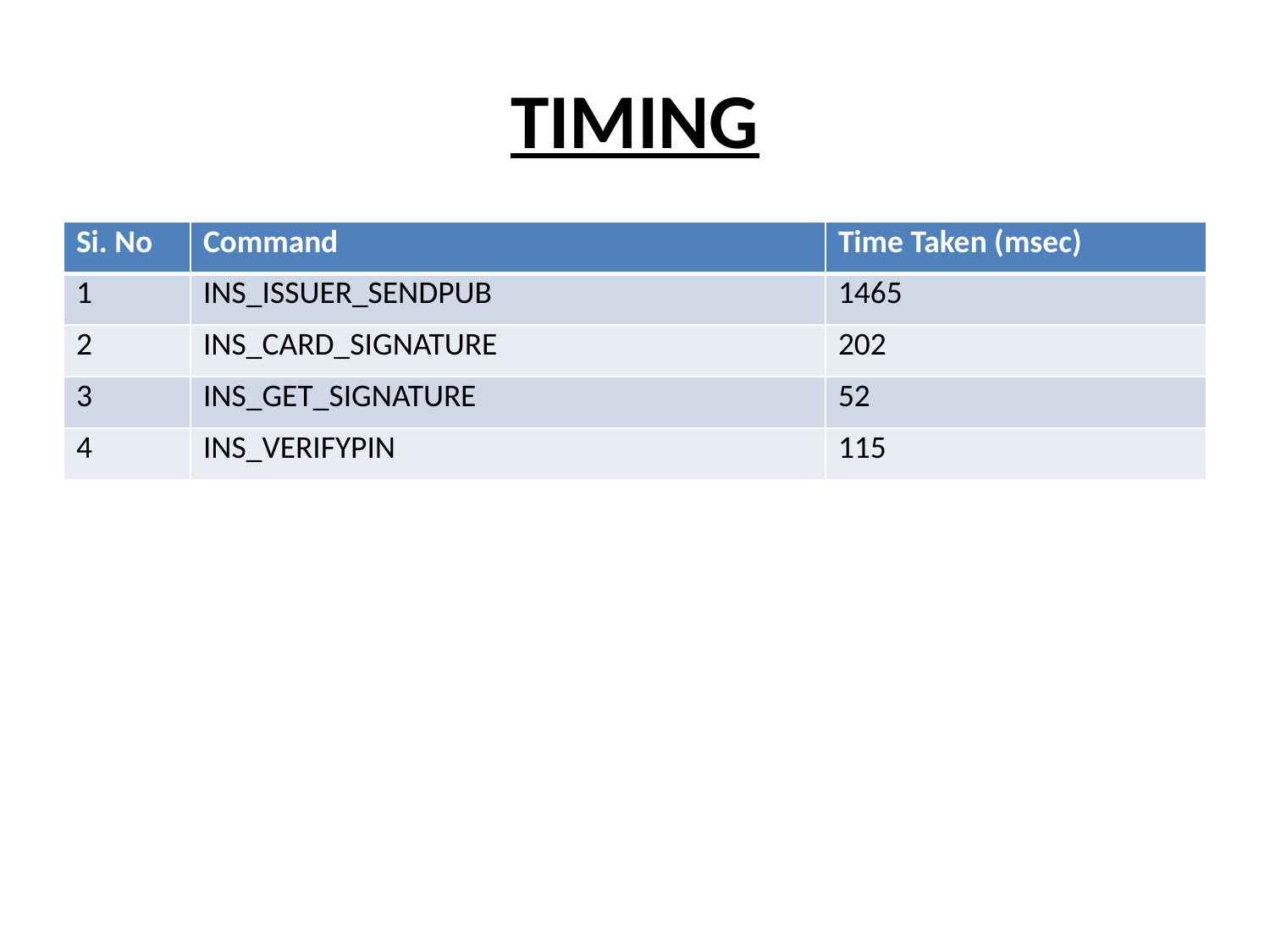

# TIMING
| Si. No | Command | Time Taken (msec) |
| --- | --- | --- |
| 1 | INS\_ISSUER\_SENDPUB | 1465 |
| 2 | INS\_CARD\_SIGNATURE | 202 |
| 3 | INS\_GET\_SIGNATURE | 52 |
| 4 | INS\_VERIFYPIN | 115 |